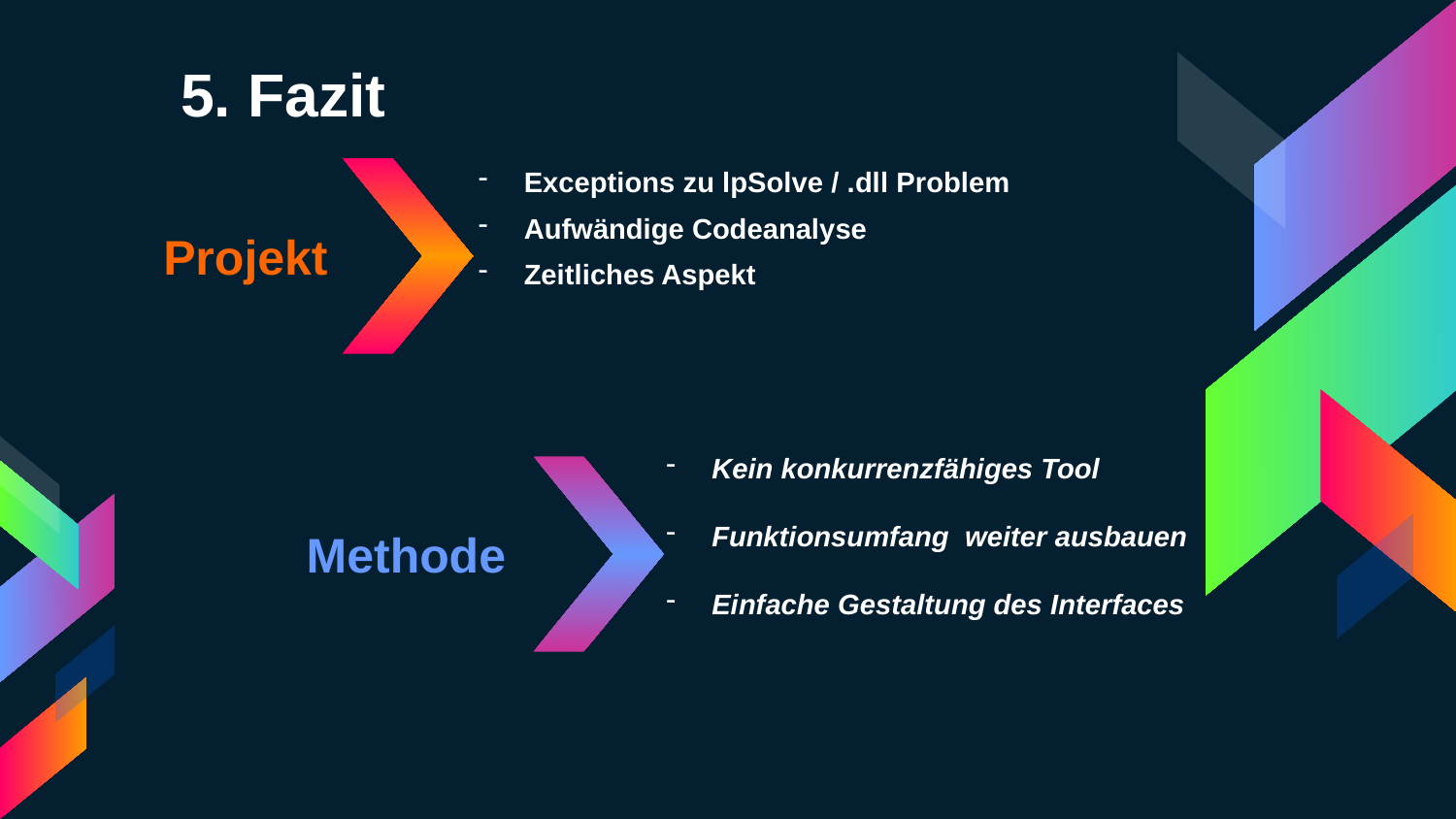

# 5. Fazit
Projekt
Exceptions zu lpSolve / .dll Problem
Aufwändige Codeanalyse
Zeitliches Aspekt

Kein konkurrenzfähiges Tool

Funktionsumfang  weiter ausbauen

Einfache Gestaltung des Interfaces
Methode